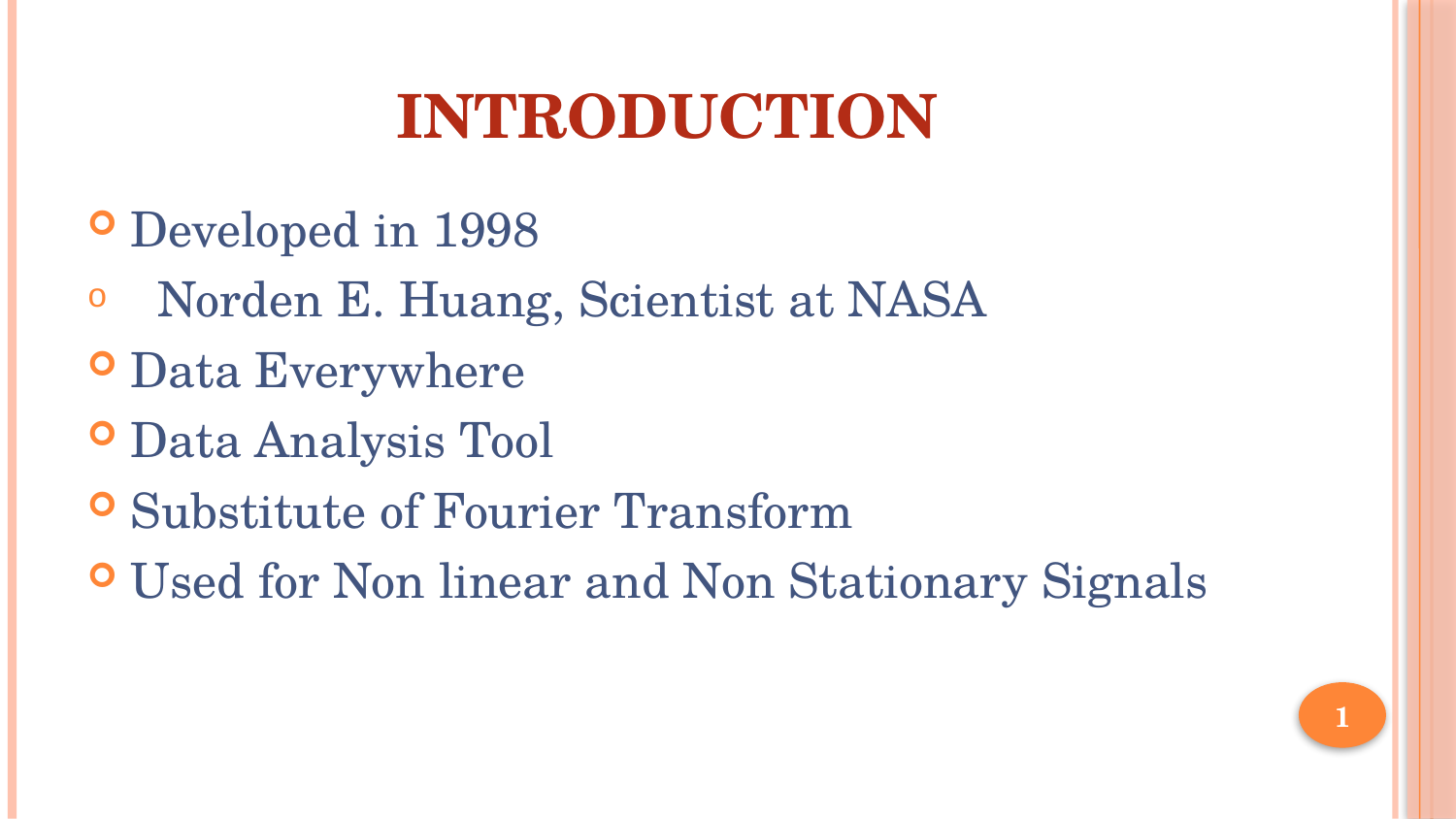

# INTRODUCTION
Developed in 1998
  Norden E. Huang, Scientist at NASA
Data Everywhere
Data Analysis Tool
Substitute of Fourier Transform
Used for Non linear and Non Stationary Signals

1